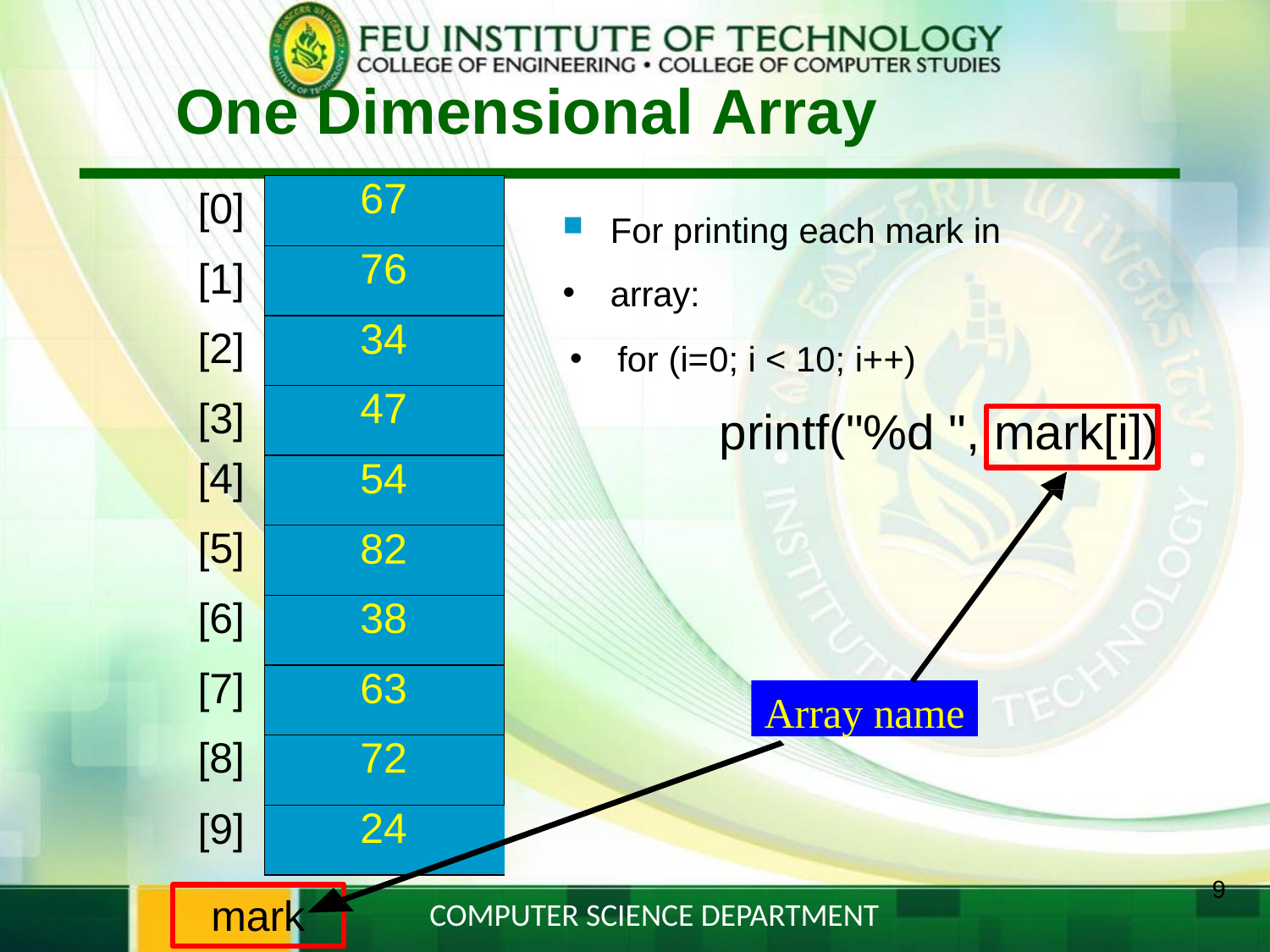

# One Dimensional Array
| 67 |
| --- |
| 76 |
| 34 |
| 47 |
| 54 |
| 82 |
| 38 |
| 63 |
| 72 |
| 24 |
[0]
[1]
[2]
[3]
[4]
[5]
[6]
[7]
[8]
For printing each mark in
array:
for (i=0; i < 10; i++)
printf("%d ", mark[i])

Array name

[9]
9

mark